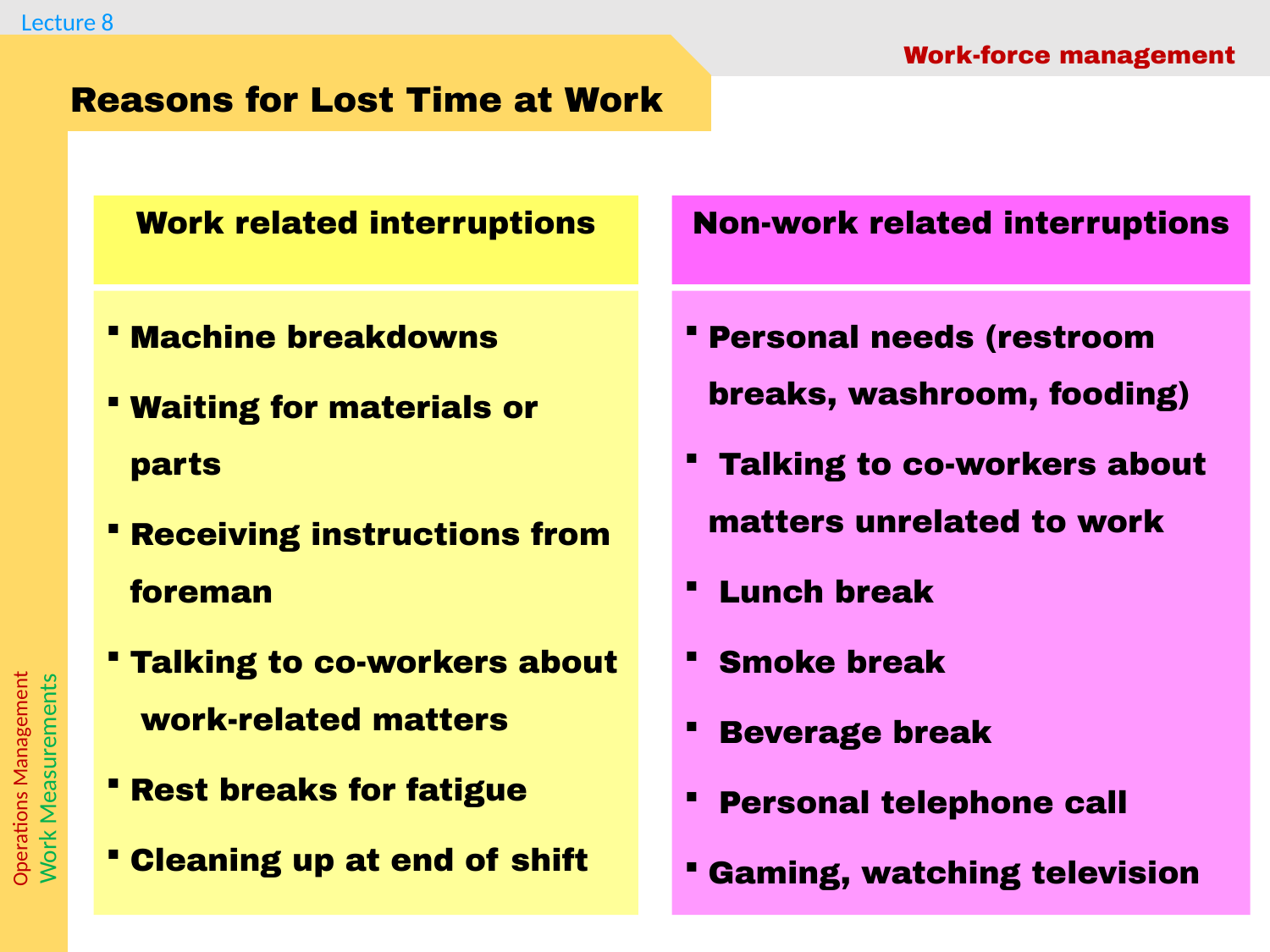

Work-force management
Reasons for Lost Time at Work
Work related interruptions

Non-work related interruptions

Machine breakdowns
Waiting for materials or parts
Receiving instructions from  foreman
Talking to co-workers about  work-related matters
Rest breaks for fatigue
Cleaning up at end of shift
Personal needs (restroom breaks, washroom, fooding)
 Talking to co-workers about matters unrelated to work
 Lunch break
 Smoke break
 Beverage break
 Personal telephone call
Gaming, watching television